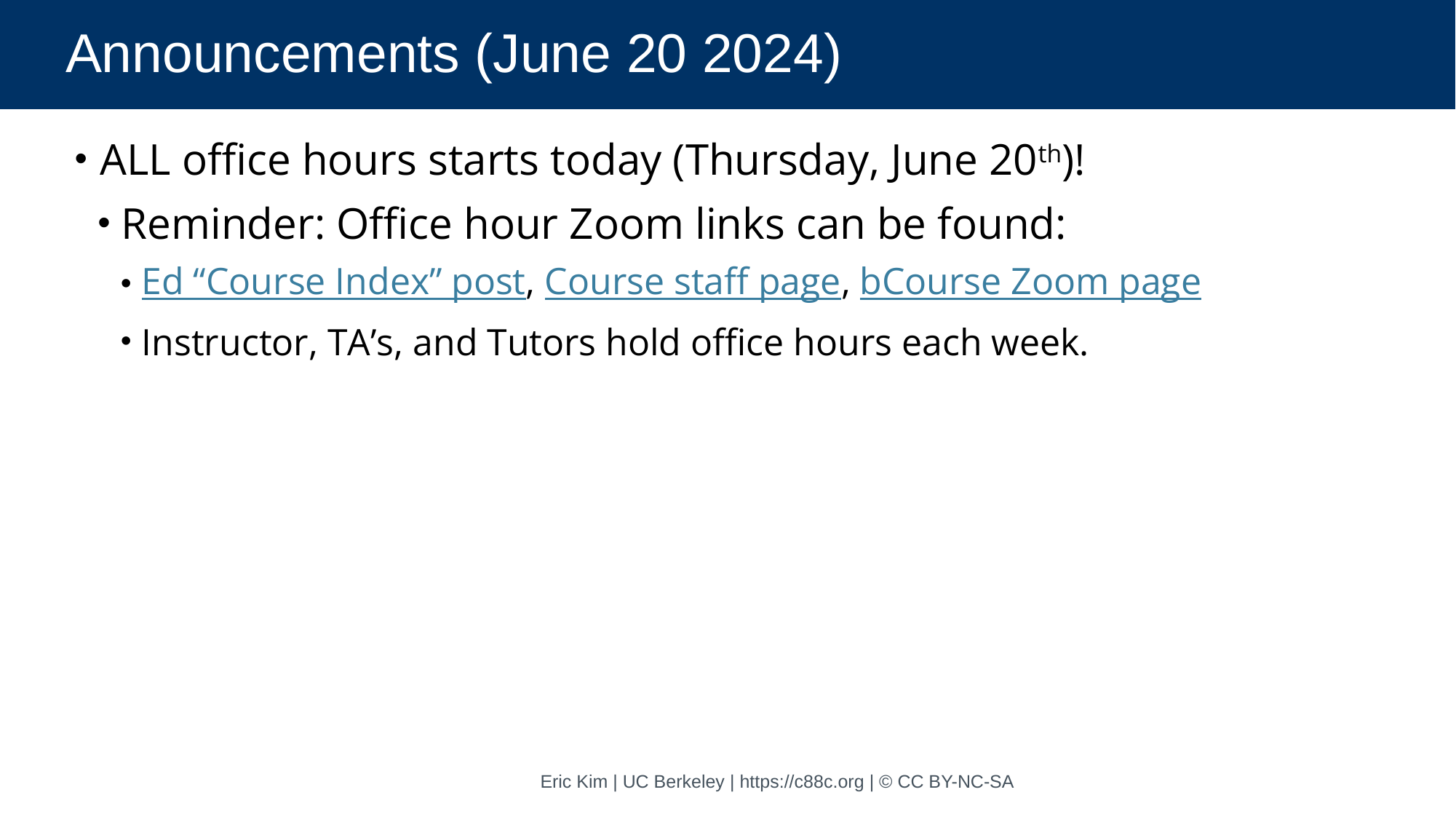

# Announcements (June 20 2024)
 ALL office hours starts today (Thursday, June 20th)!
 Reminder: Office hour Zoom links can be found:
 Ed “Course Index” post, Course staff page, bCourse Zoom page
 Instructor, TA’s, and Tutors hold office hours each week.

Eric Kim | UC Berkeley | https://c88c.org | © CC BY-NC-SA